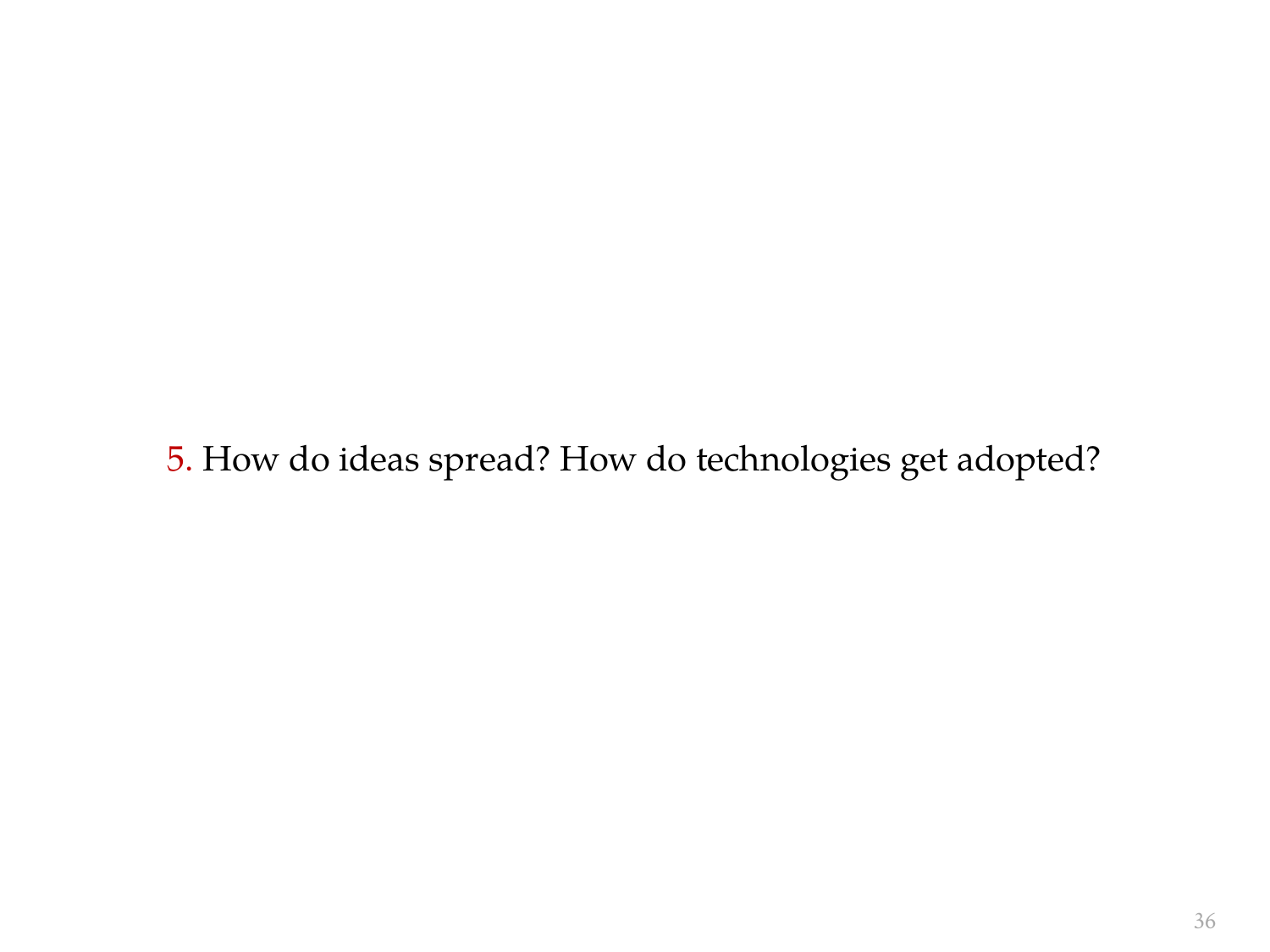

#

5. How do ideas spread? How do technologies get adopted?

36